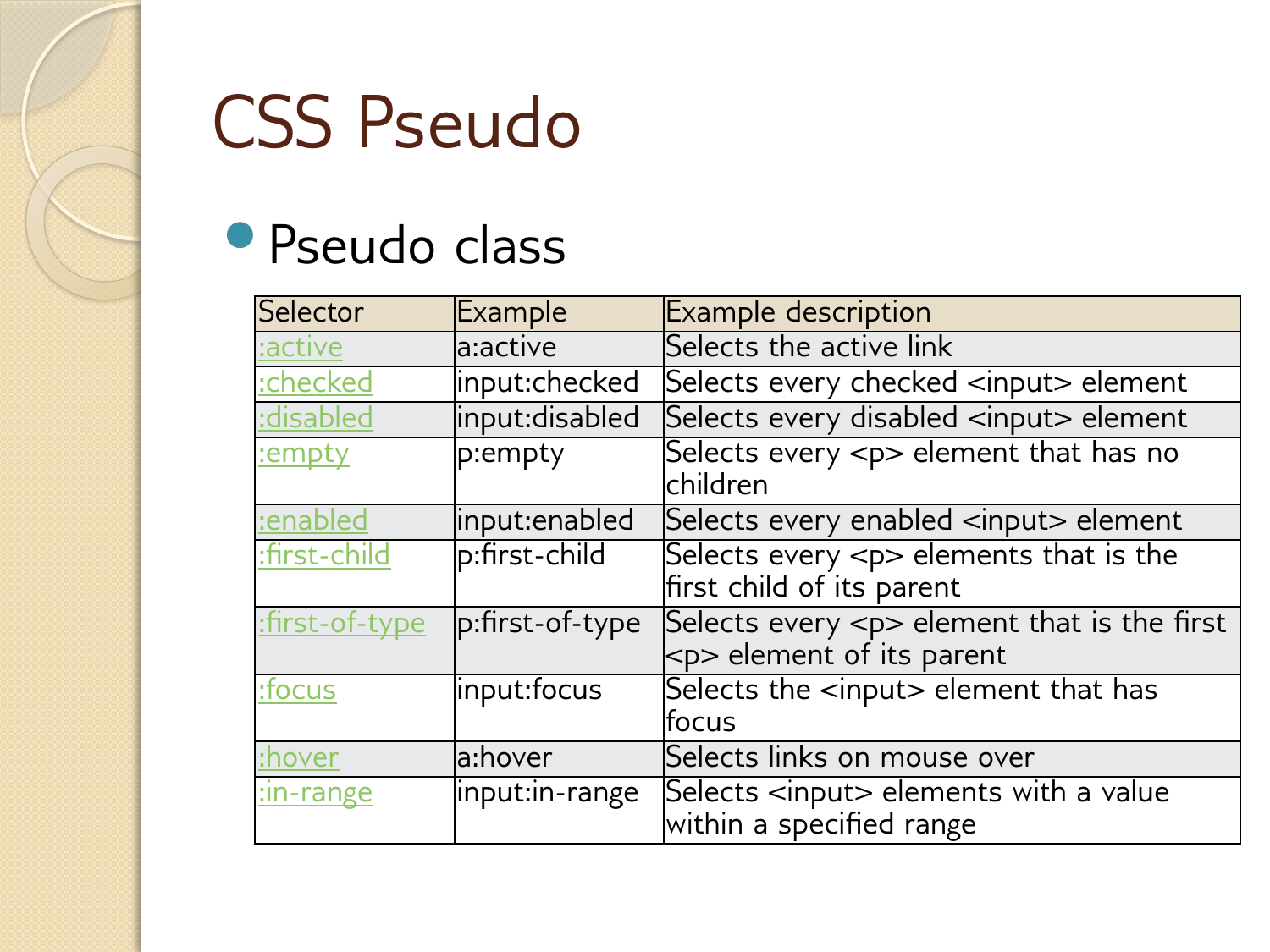

# CSS Pseudo
Pseudo class
| Selector | Example | Example description |
| --- | --- | --- |
| :active | a:active | Selects the active link |
| :checked | input:checked | Selects every checked <input> element |
| :disabled | input:disabled | Selects every disabled <input> element |
| :empty | p:empty | Selects every <p> element that has no children |
| :enabled | input:enabled | Selects every enabled <input> element |
| :first-child | p:first-child | Selects every <p> elements that is the first child of its parent |
| :first-of-type | p:first-of-type | Selects every <p> element that is the first <p> element of its parent |
| :focus | input:focus | Selects the <input> element that has focus |
| :hover | a:hover | Selects links on mouse over |
| :in-range | input:in-range | Selects <input> elements with a value within a specified range |